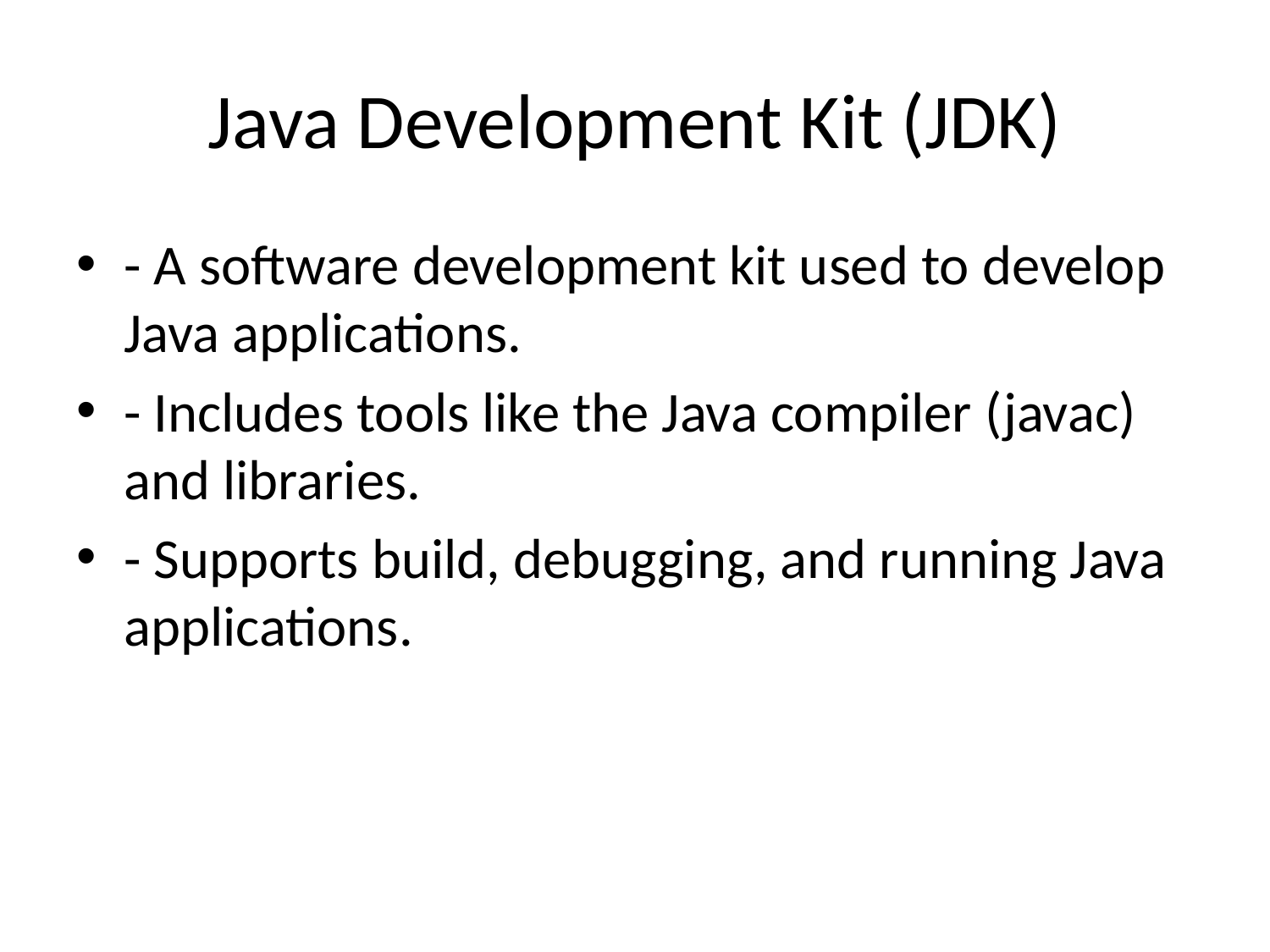

# Java Development Kit (JDK)
- A software development kit used to develop Java applications.
- Includes tools like the Java compiler (javac) and libraries.
- Supports build, debugging, and running Java applications.